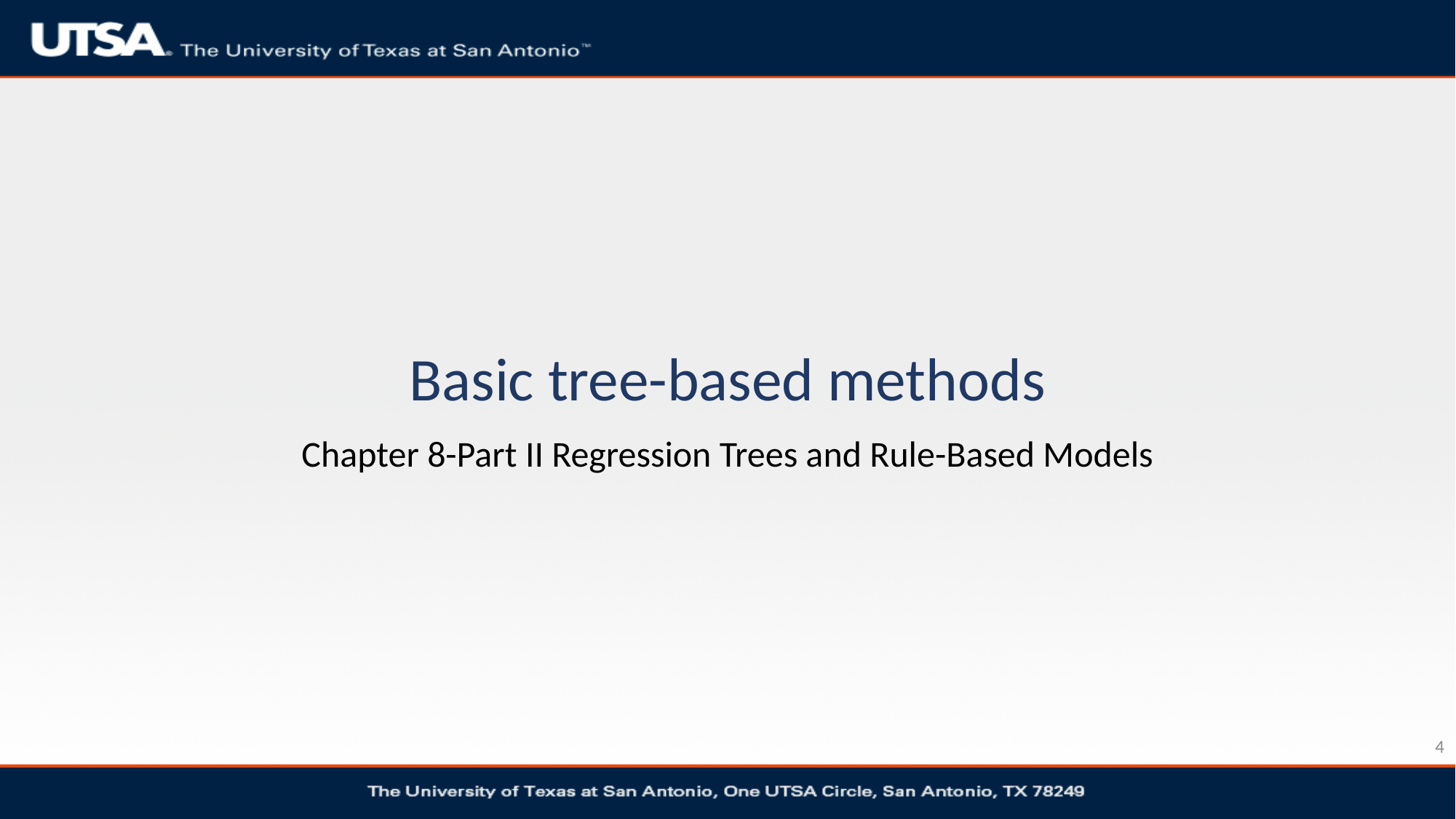

# Basic tree-based methods
Chapter 8-Part II Regression Trees and Rule-Based Models
4